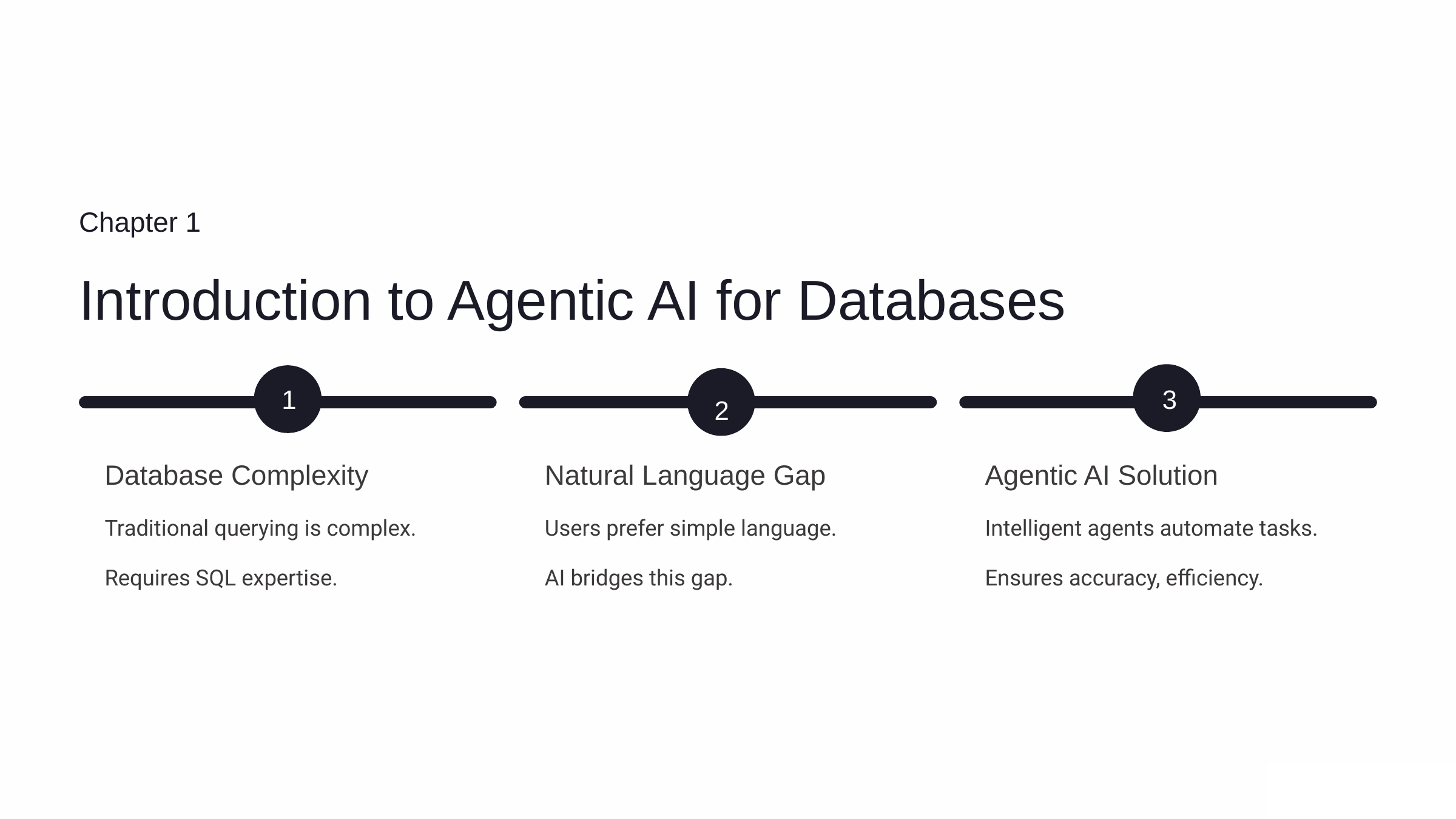

Chapter 1
Introduction to Agentic AI for Databases

 1
3
2

Database Complexity
Natural Language Gap
Agentic AI Solution
Traditional querying is complex.
Users prefer simple language.
Intelligent agents automate tasks.
Requires SQL expertise.
AI bridges this gap.
Ensures accuracy, efficiency.